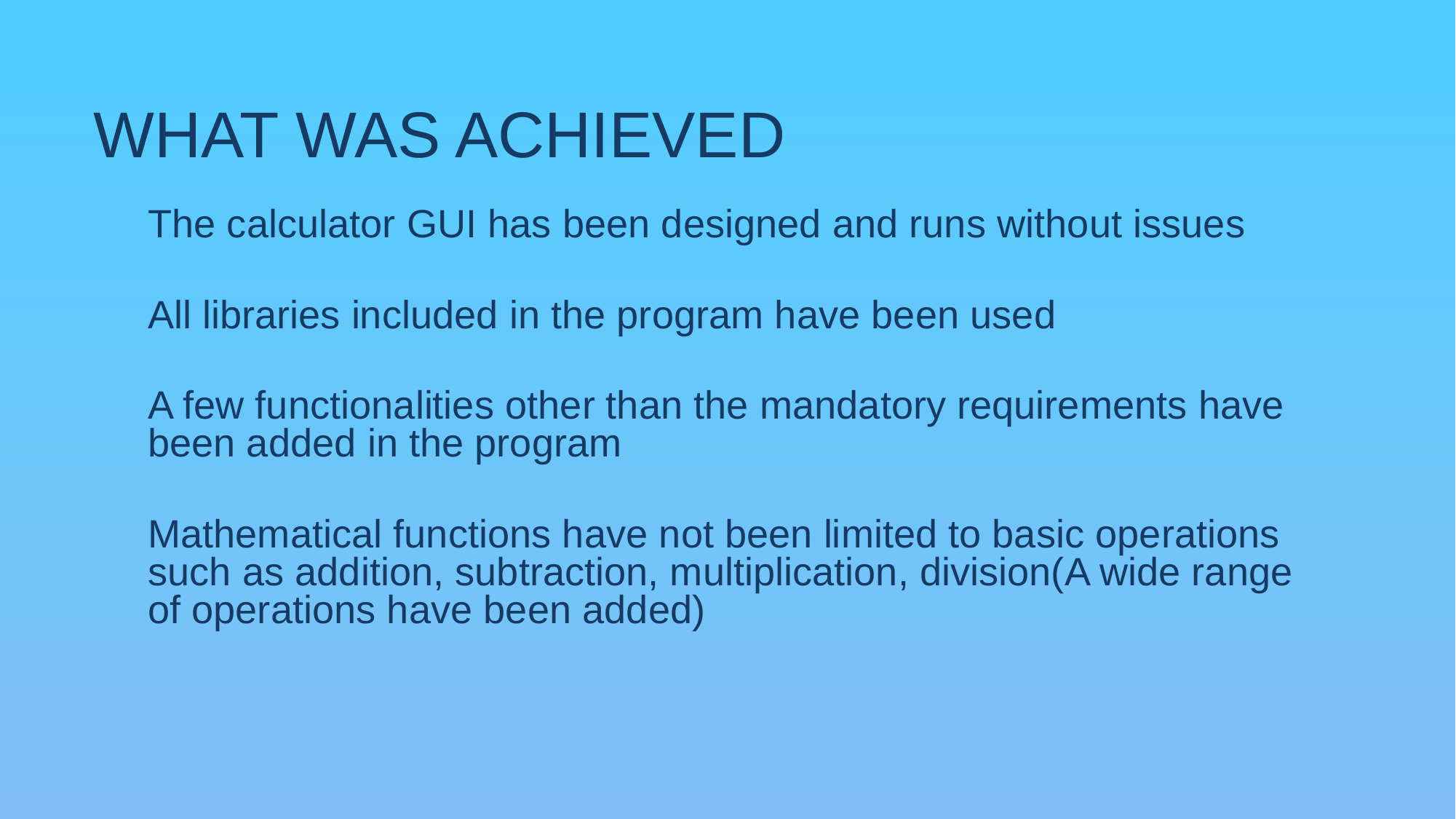

# WHAT WAS ACHIEVED
The calculator GUI has been designed and runs without issues

All libraries included in the program have been used

A few functionalities other than the mandatory requirements have been added in the program

Mathematical functions have not been limited to basic operations such as addition, subtraction, multiplication, division(A wide range of operations have been added)